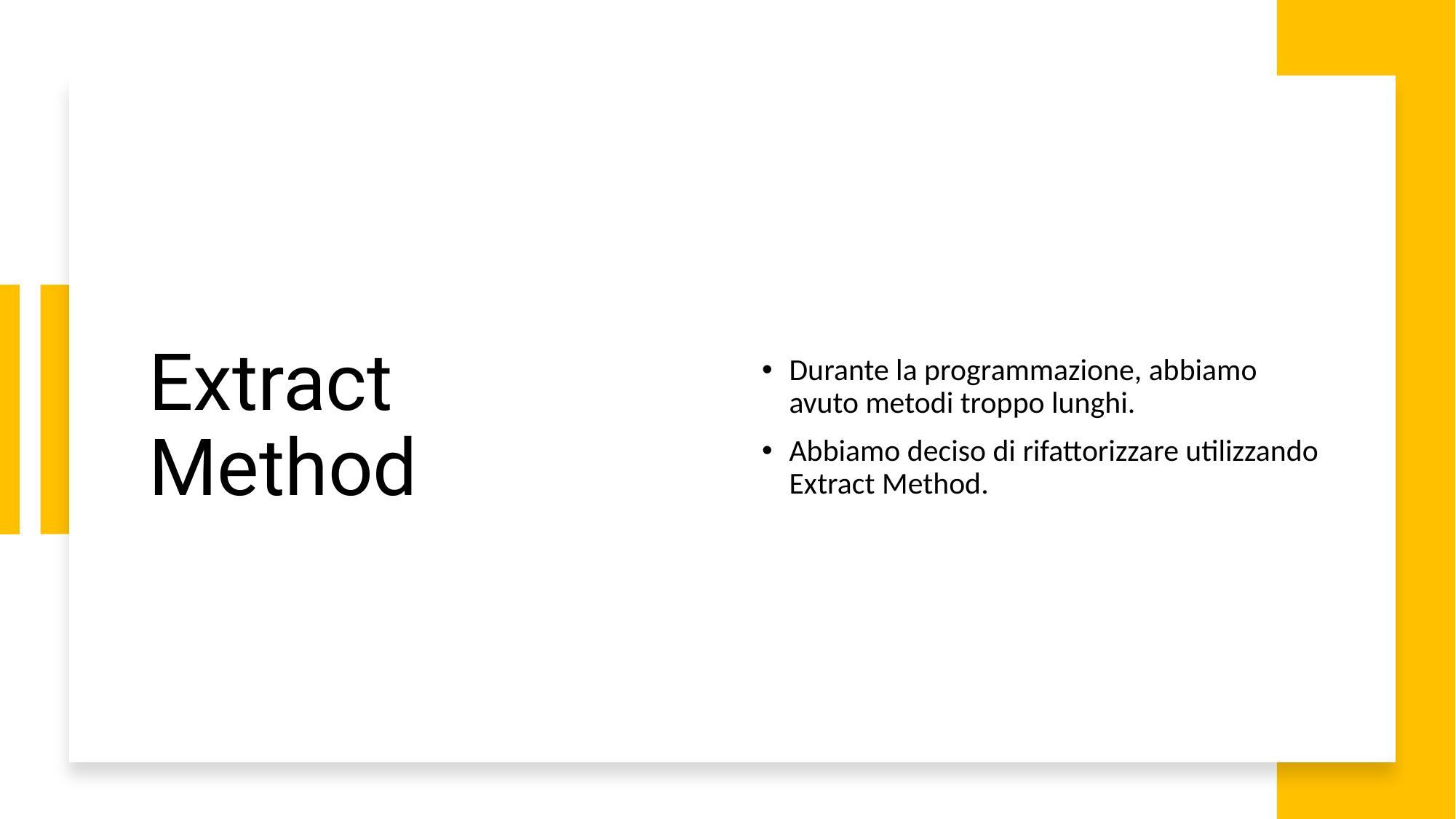

# Extract Method
Durante la programmazione, abbiamo avuto metodi troppo lunghi.
Abbiamo deciso di rifattorizzare utilizzando Extract Method.